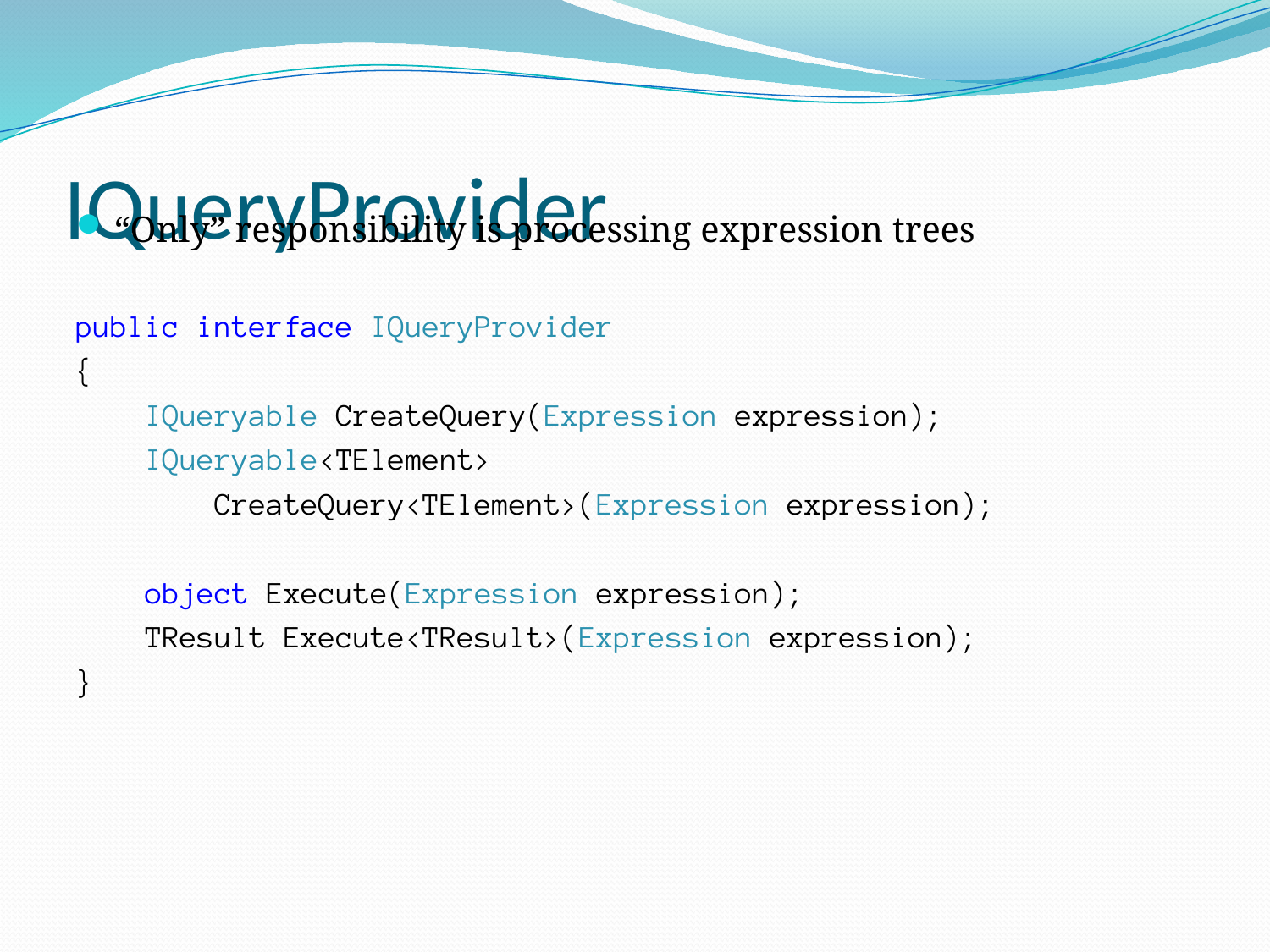

# IQueryProvider
“Only” responsibility is processing expression trees

public interface IQueryProvider
{
    IQueryable CreateQuery(Expression expression);
    IQueryable<TElement>
        CreateQuery<TElement>(Expression expression);

    object Execute(Expression expression);
    TResult Execute<TResult>(Expression expression);
}